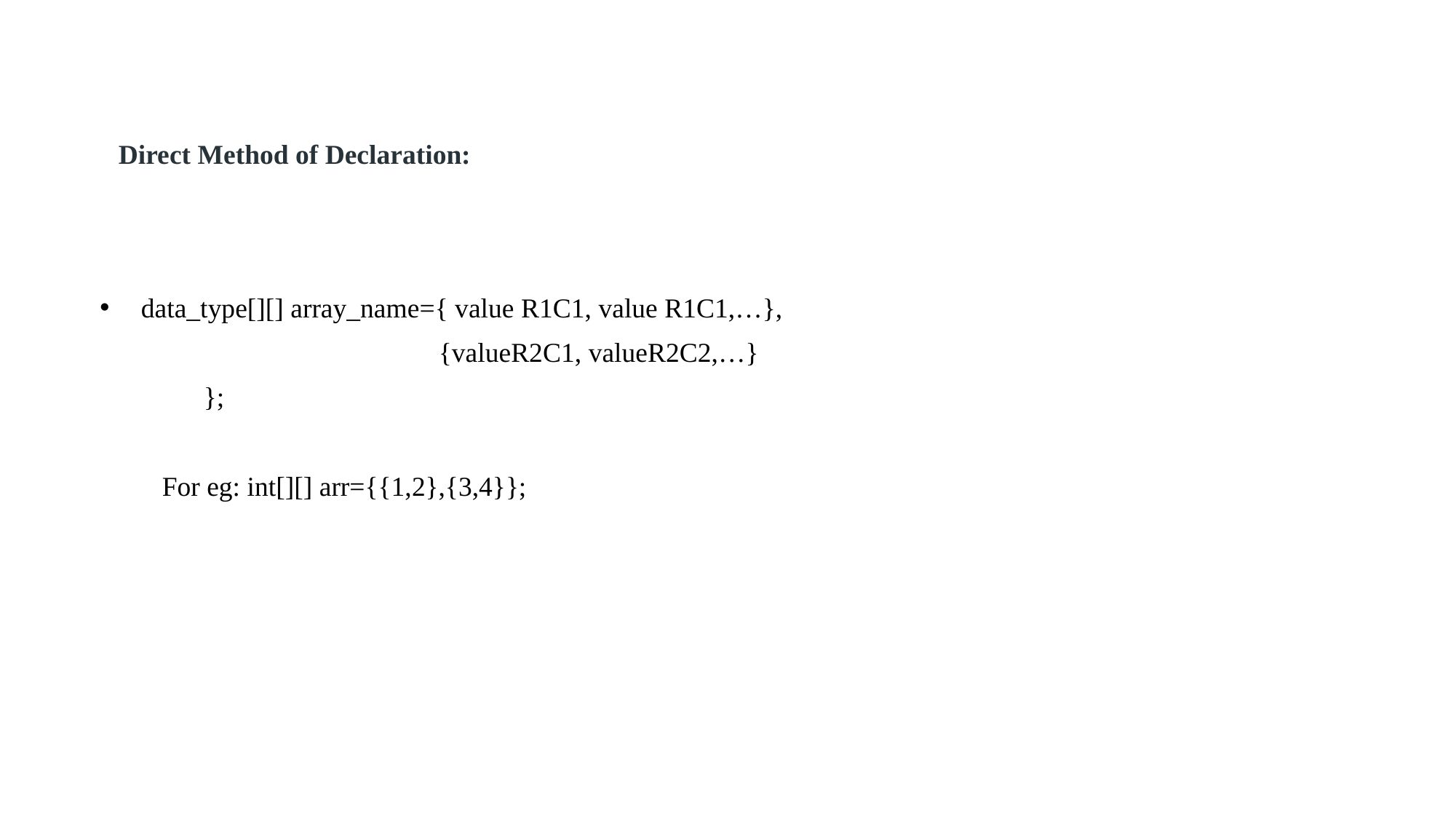

# Direct Method of Declaration:
  data_type[][] array_name={ value R1C1, value R1C1,…},
                                                 {valueR2C1, valueR2C2,…}
               };

         For eg: int[][] arr={{1,2},{3,4}};